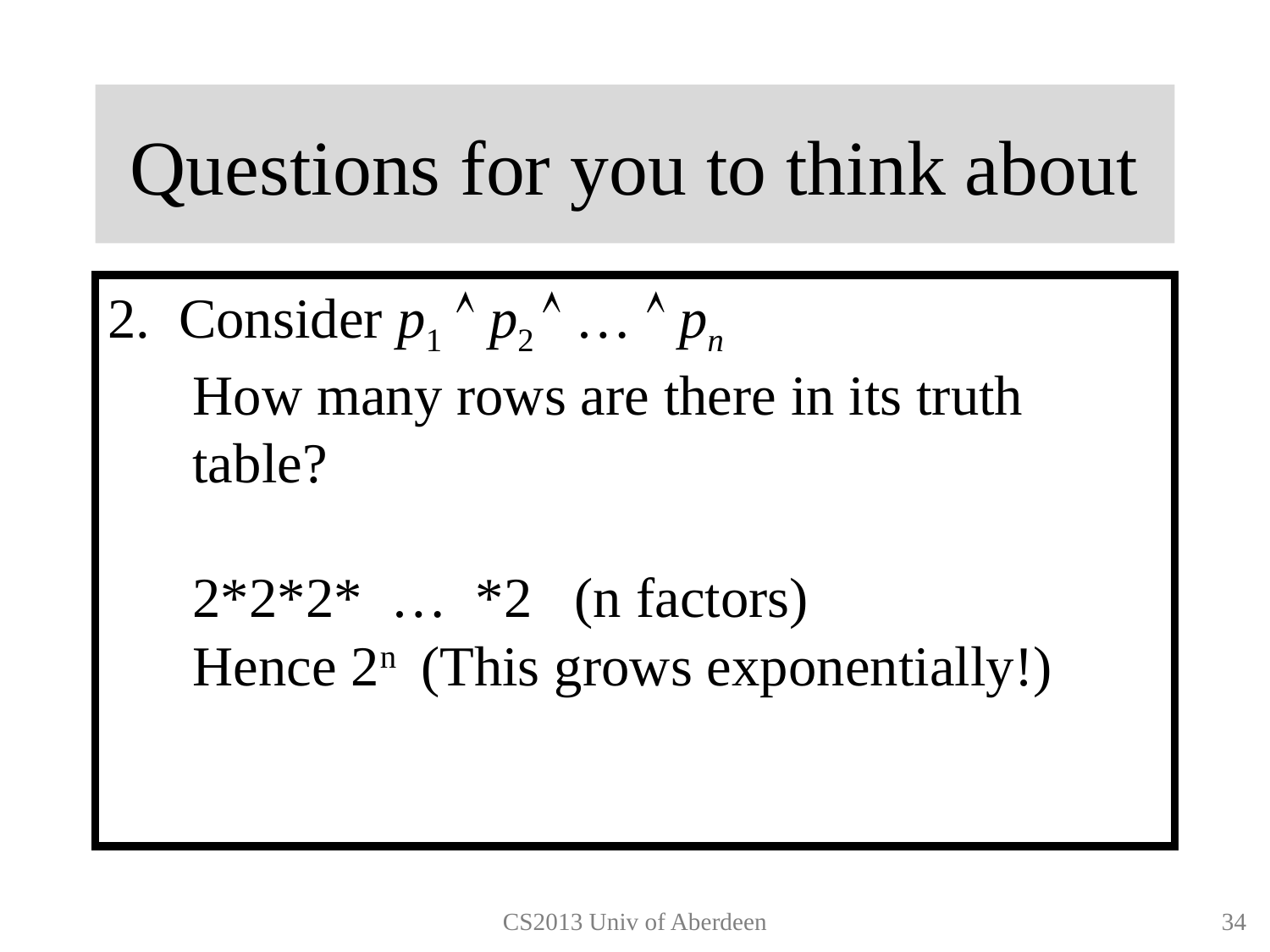

# Questions for you to think about
2.  Consider p1 ∧ p2 ∧ … ∧ pn
How many rows are there in its truth table?
2*2*2*  …  *2   (n factors)
Hence 2n   (This grows exponentially!)
CS2013 Univ of Aberdeen
34